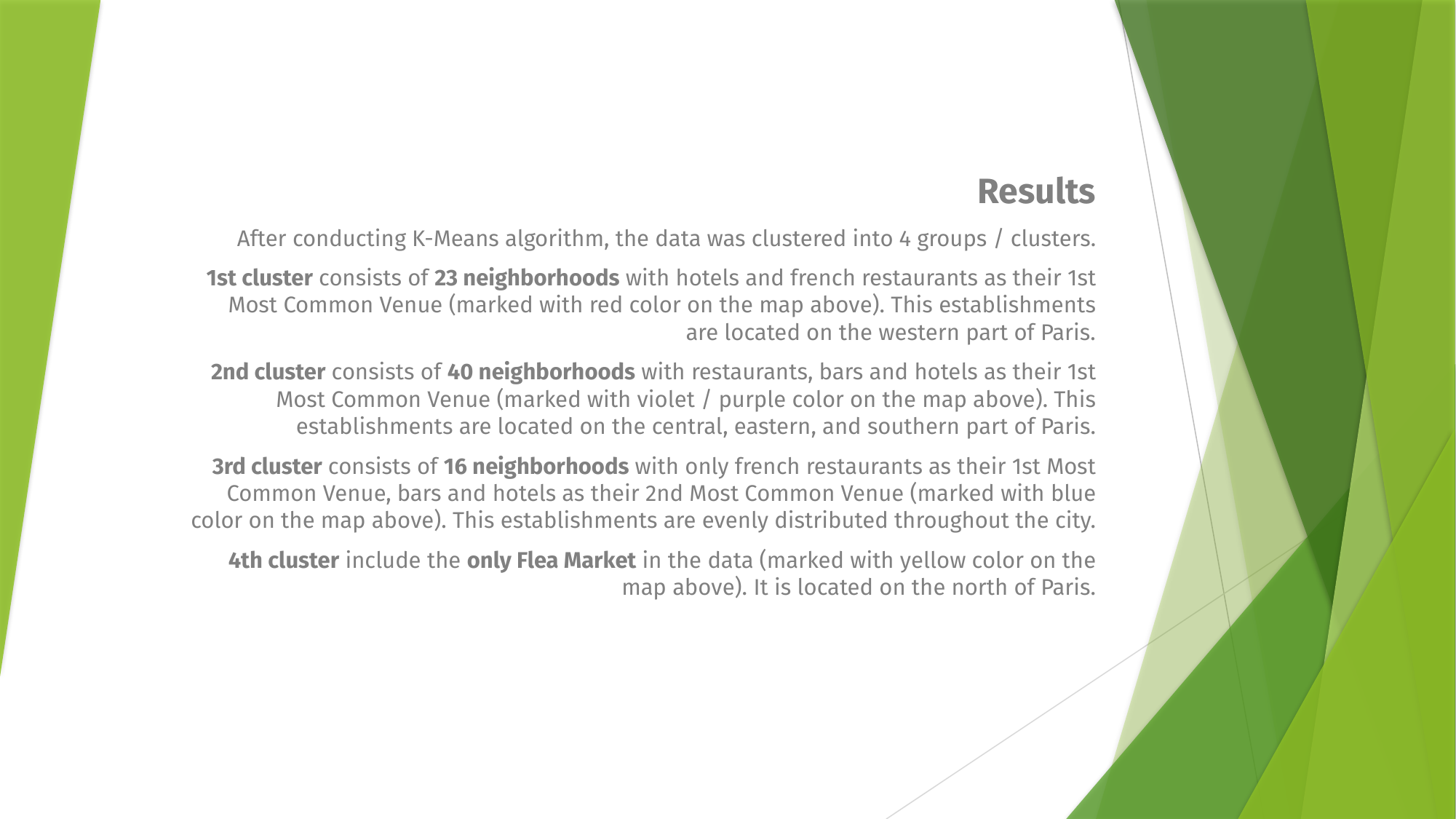

Results
After conducting K-Means algorithm, the data was clustered into 4 groups / clusters.
1st cluster consists of 23 neighborhoods with hotels and french restaurants as their 1st Most Common Venue (marked with red color on the map above). This establishments are located on the western part of Paris.
2nd cluster consists of 40 neighborhoods with restaurants, bars and hotels as their 1st Most Common Venue (marked with violet / purple color on the map above). This establishments are located on the central, eastern, and southern part of Paris.
3rd cluster consists of 16 neighborhoods with only french restaurants as their 1st Most Common Venue, bars and hotels as their 2nd Most Common Venue (marked with blue color on the map above). This establishments are evenly distributed throughout the city.
4th cluster include the only Flea Market in the data (marked with yellow color on the map above). It is located on the north of Paris.